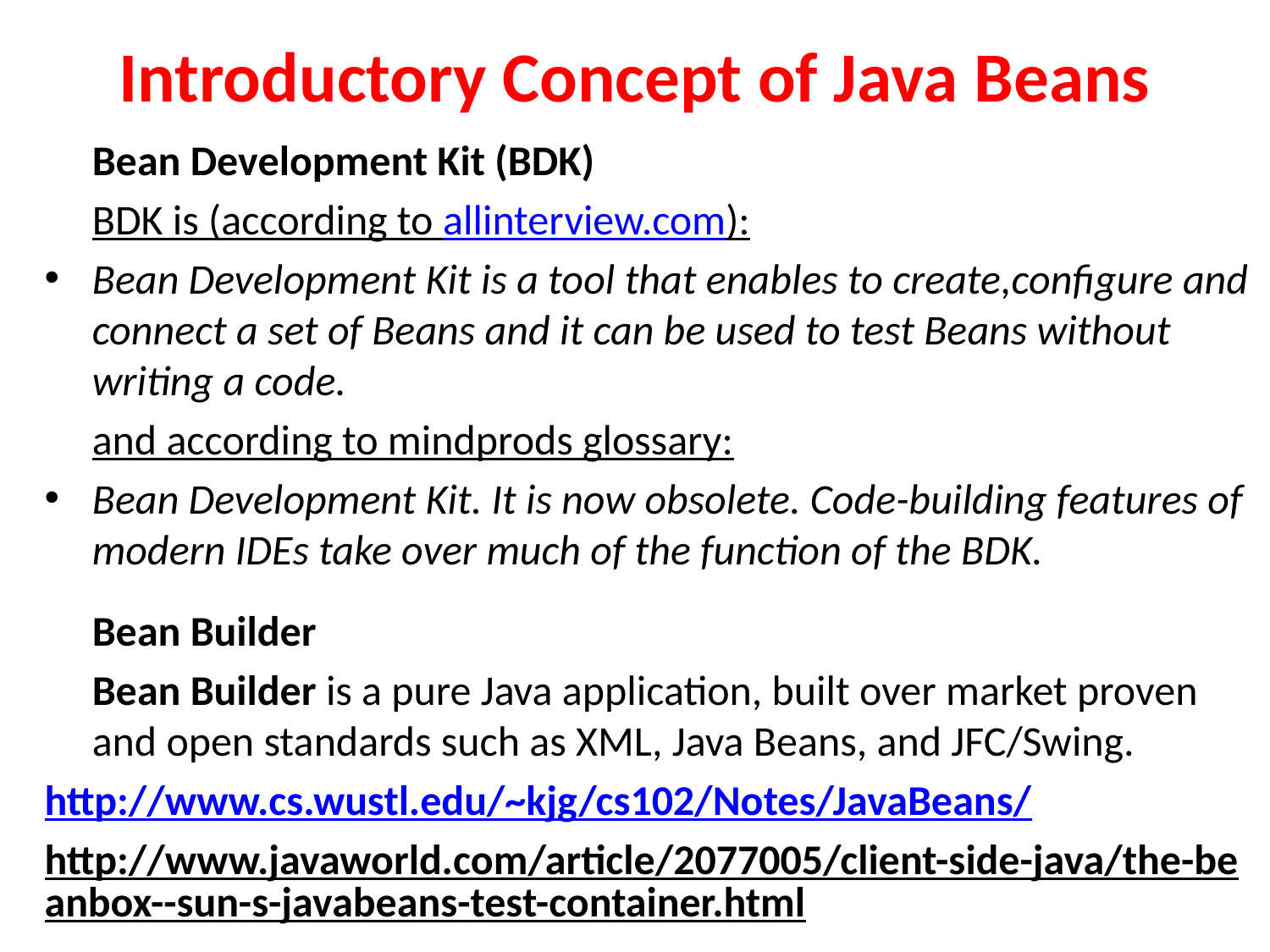

# Introductory Concept of Java Beans
	Bean Development Kit (BDK)
	BDK is (according to allinterview.com):
Bean Development Kit is a tool that enables to create,configure and connect a set of Beans and it can be used to test Beans without writing a code.
	and according to mindprods glossary:
Bean Development Kit. It is now obsolete. Code-building features of modern IDEs take over much of the function of the BDK.

	Bean Builder
	Bean Builder is a pure Java application, built over market proven and open standards such as XML, Java Beans, and JFC/Swing.
http://www.cs.wustl.edu/~kjg/cs102/Notes/JavaBeans/
http://www.javaworld.com/article/2077005/client-side-java/the-beanbox--sun-s-javabeans-test-container.html